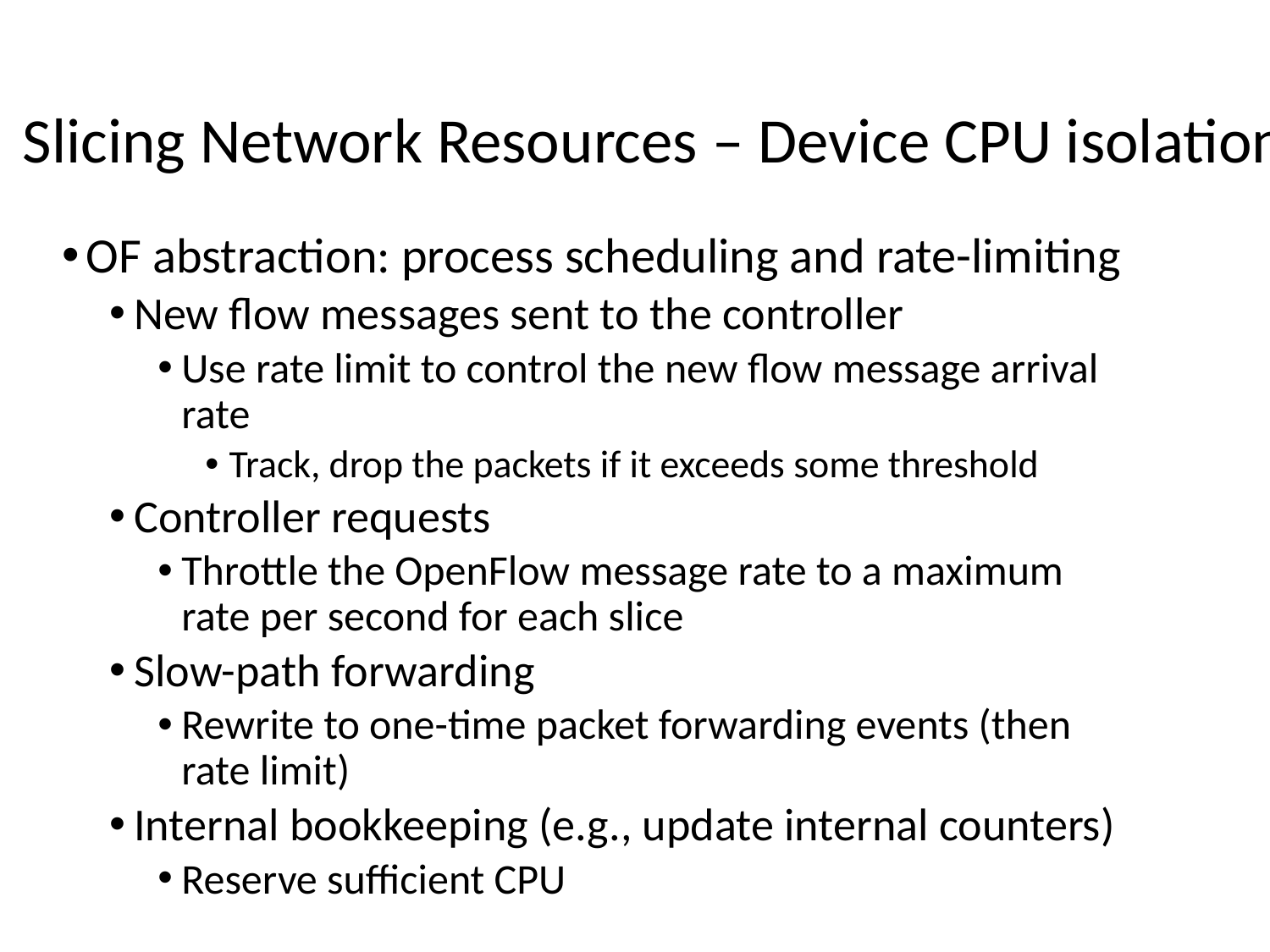

# Slicing Network Resources – Device CPU isolation
OF abstraction: process scheduling and rate-limiting
New flow messages sent to the controller
Use rate limit to control the new flow message arrival rate
Track, drop the packets if it exceeds some threshold
Controller requests
Throttle the OpenFlow message rate to a maximum rate per second for each slice
Slow-path forwarding
Rewrite to one-time packet forwarding events (then rate limit)
Internal bookkeeping (e.g., update internal counters)
Reserve sufficient CPU